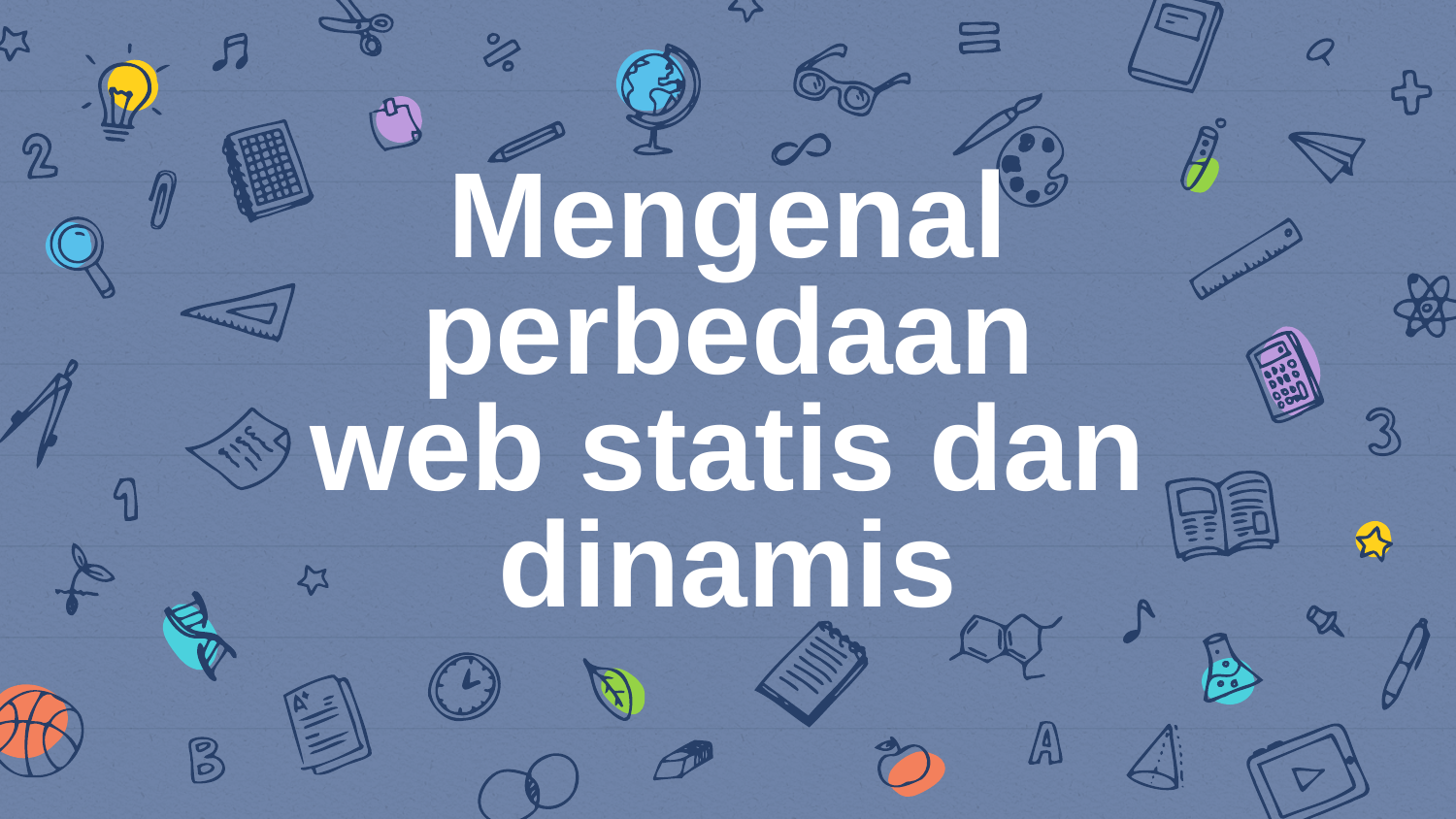

# Mengenal perbedaan web statis dan dinamis